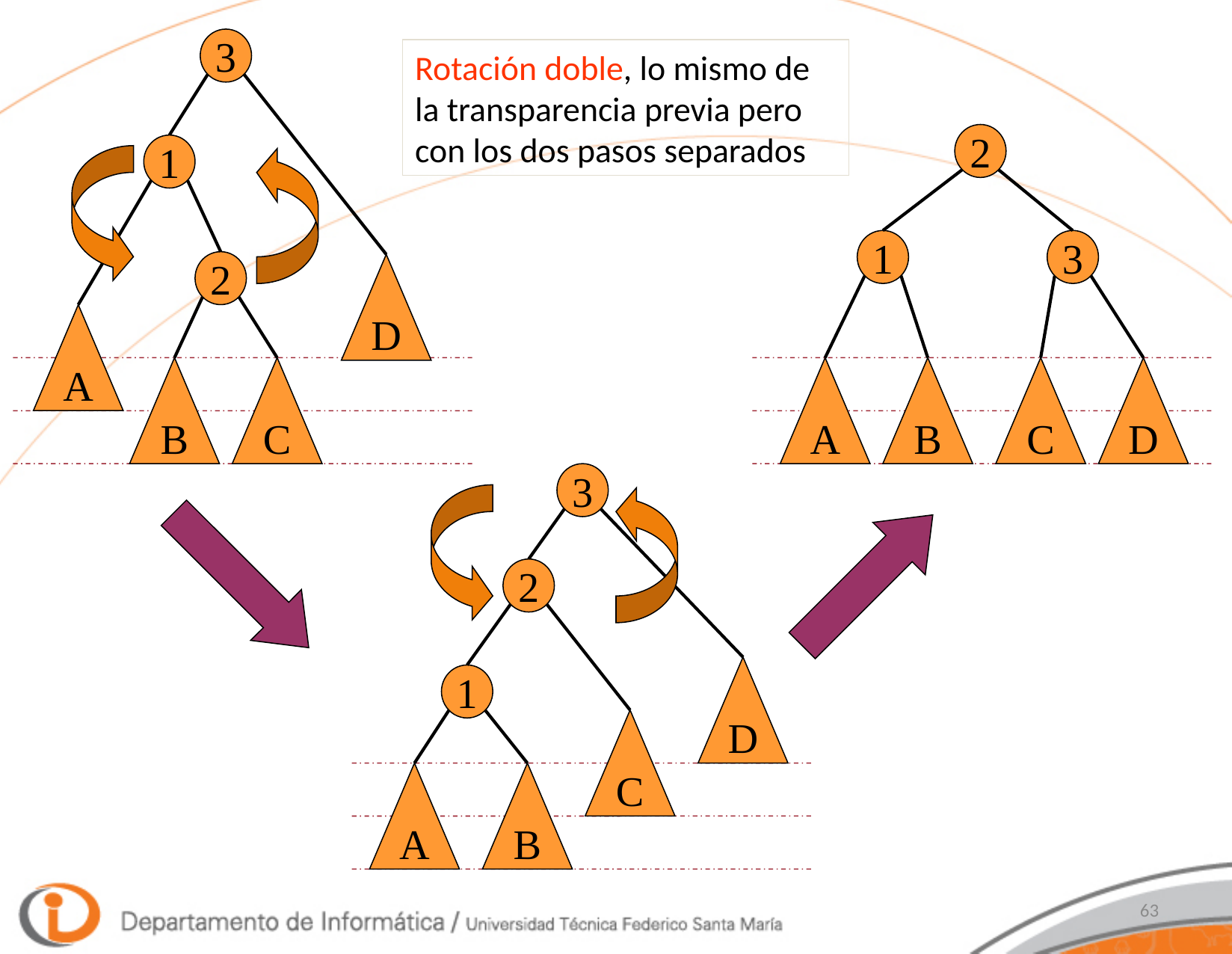

3
1
2
D
A

B
C
Rotación doble, lo mismo de la transparencia previa pero con los dos pasos separados
2
1
3

A
B
C
D

3
2
D
1
C

A
B

63